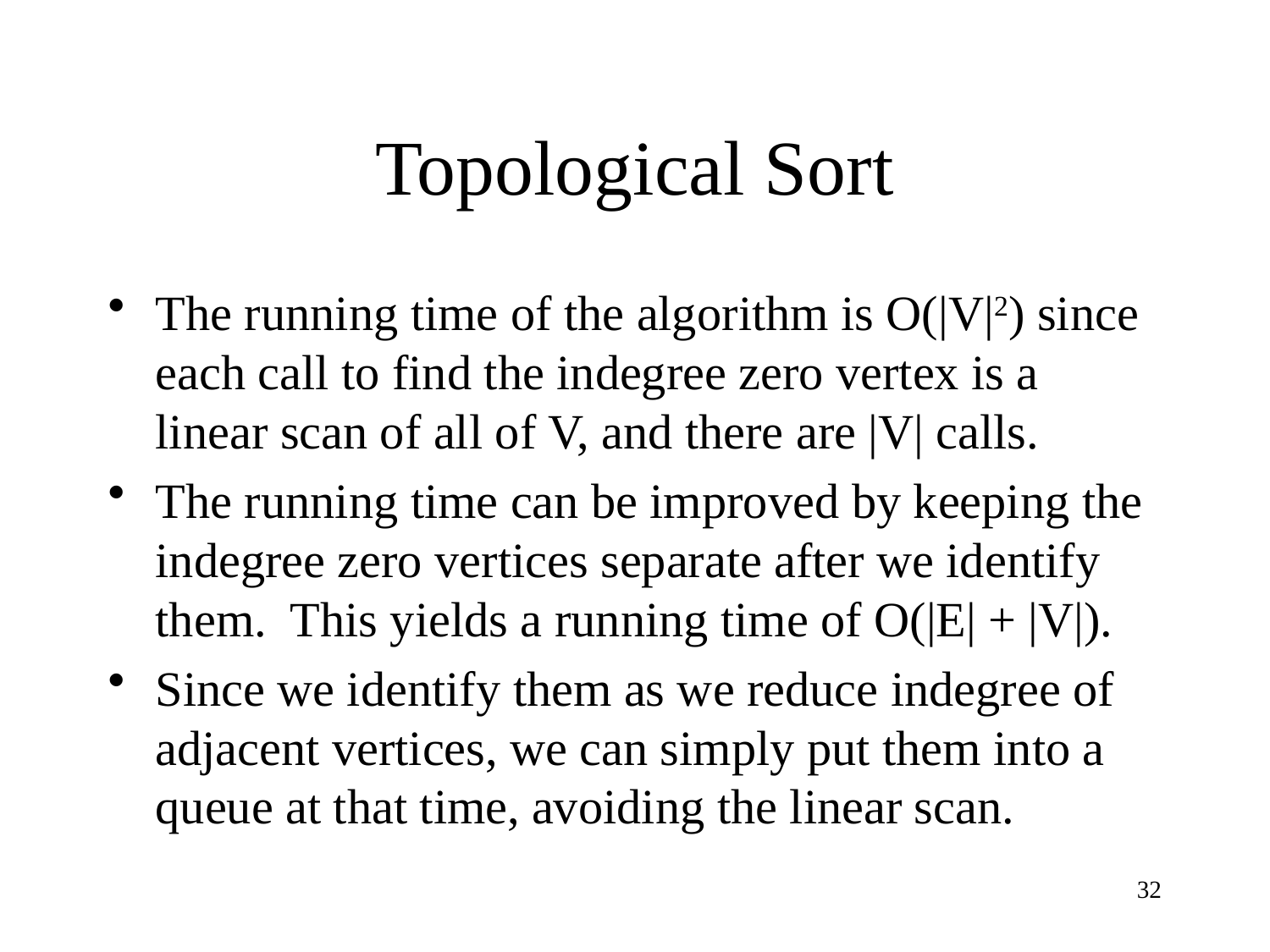

# Topological Sort
The running time of the algorithm is O(|V|2) since each call to find the indegree zero vertex is a linear scan of all of V, and there are |V| calls.
The running time can be improved by keeping the indegree zero vertices separate after we identify them.  This yields a running time of O(|E| + |V|).
Since we identify them as we reduce indegree of adjacent vertices, we can simply put them into a queue at that time, avoiding the linear scan.
32